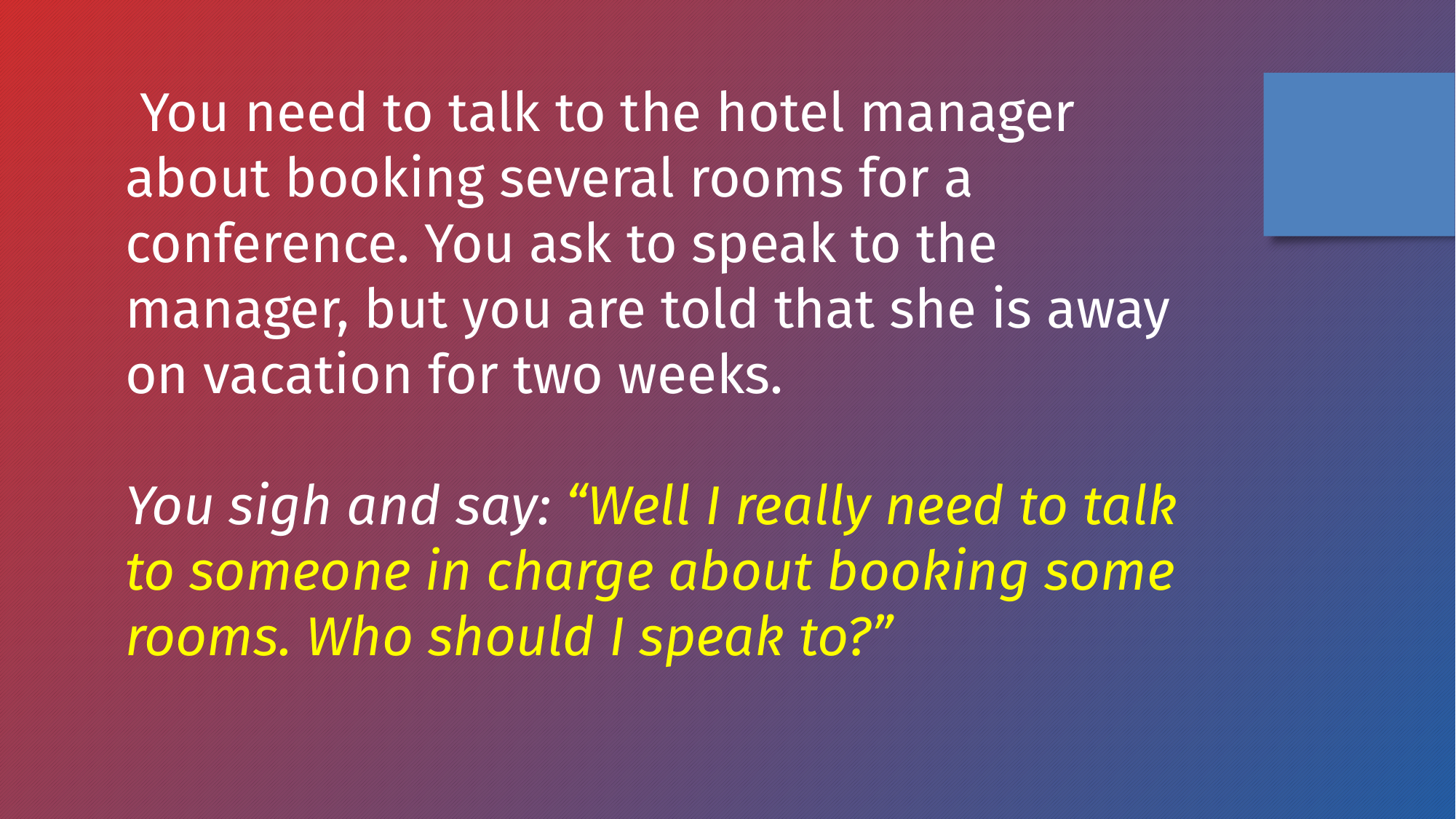

You need to talk to the hotel manager about booking several rooms for a conference. You ask to speak to the manager, but you are told that she is away on vacation for two weeks.

You sigh and say: “Well I really need to talk to someone in charge about booking some rooms. Who should I speak to?”